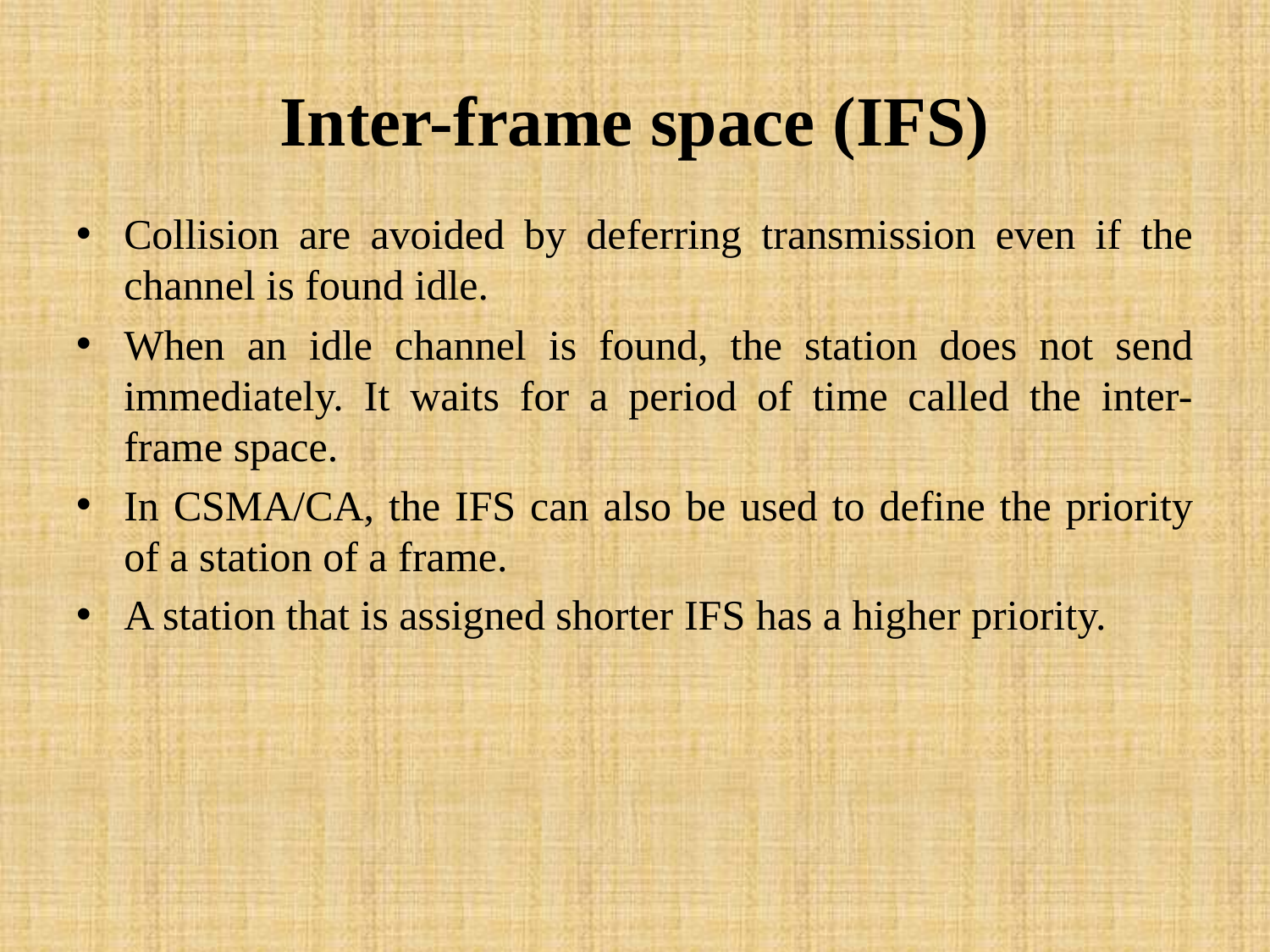

# Inter-frame space (IFS)
Collision are avoided by deferring transmission even if the channel is found idle.
When an idle channel is found, the station does not send immediately. It waits for a period of time called the inter-frame space.
In CSMA/CA, the IFS can also be used to define the priority of a station of a frame.
A station that is assigned shorter IFS has a higher priority.